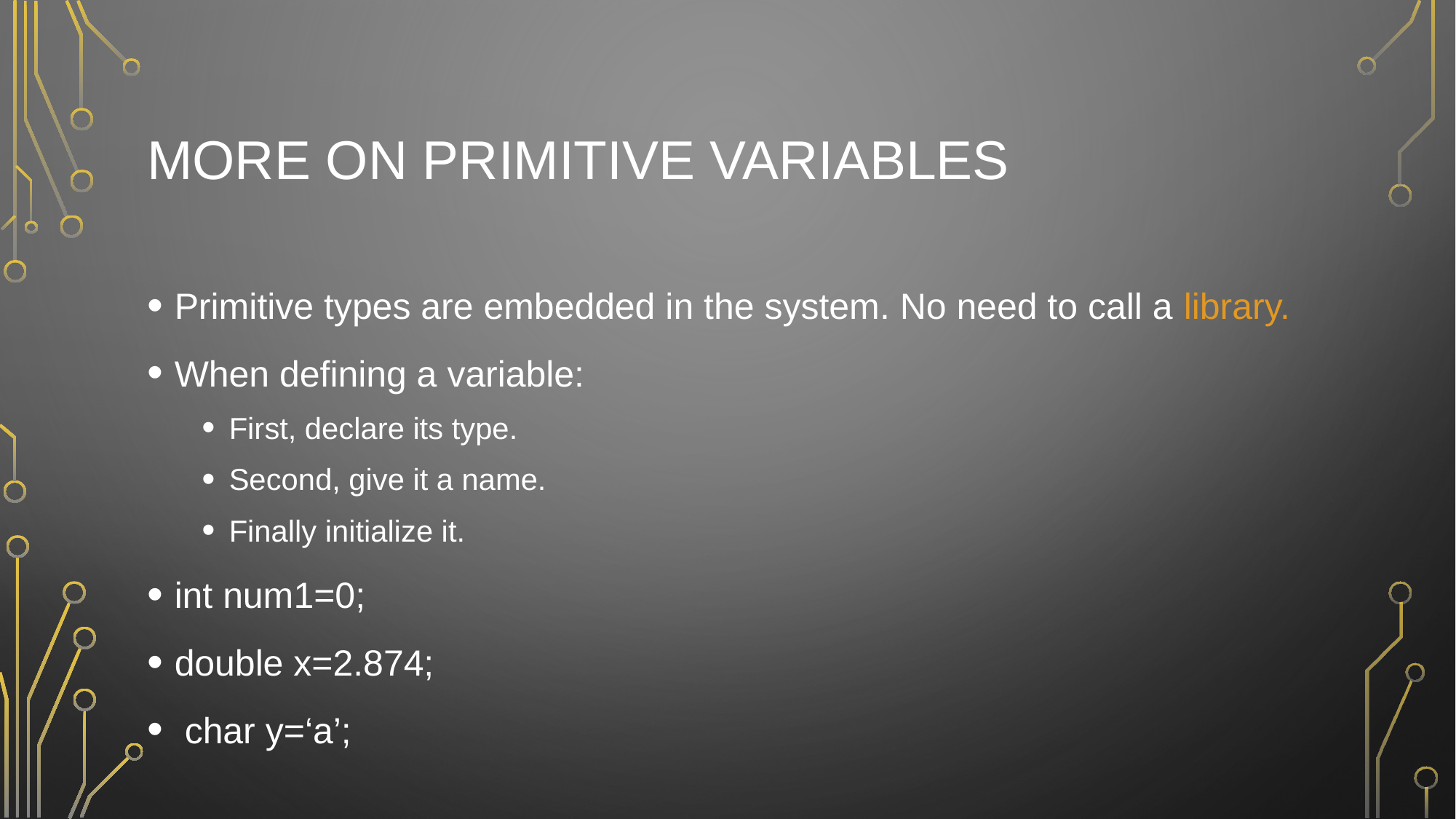

# More on primitive Variables
Primitive types are embedded in the system. No need to call a library.
When defining a variable:
First, declare its type.
Second, give it a name.
Finally initialize it.
int num1=0;
double x=2.874;
 char y=‘a’;